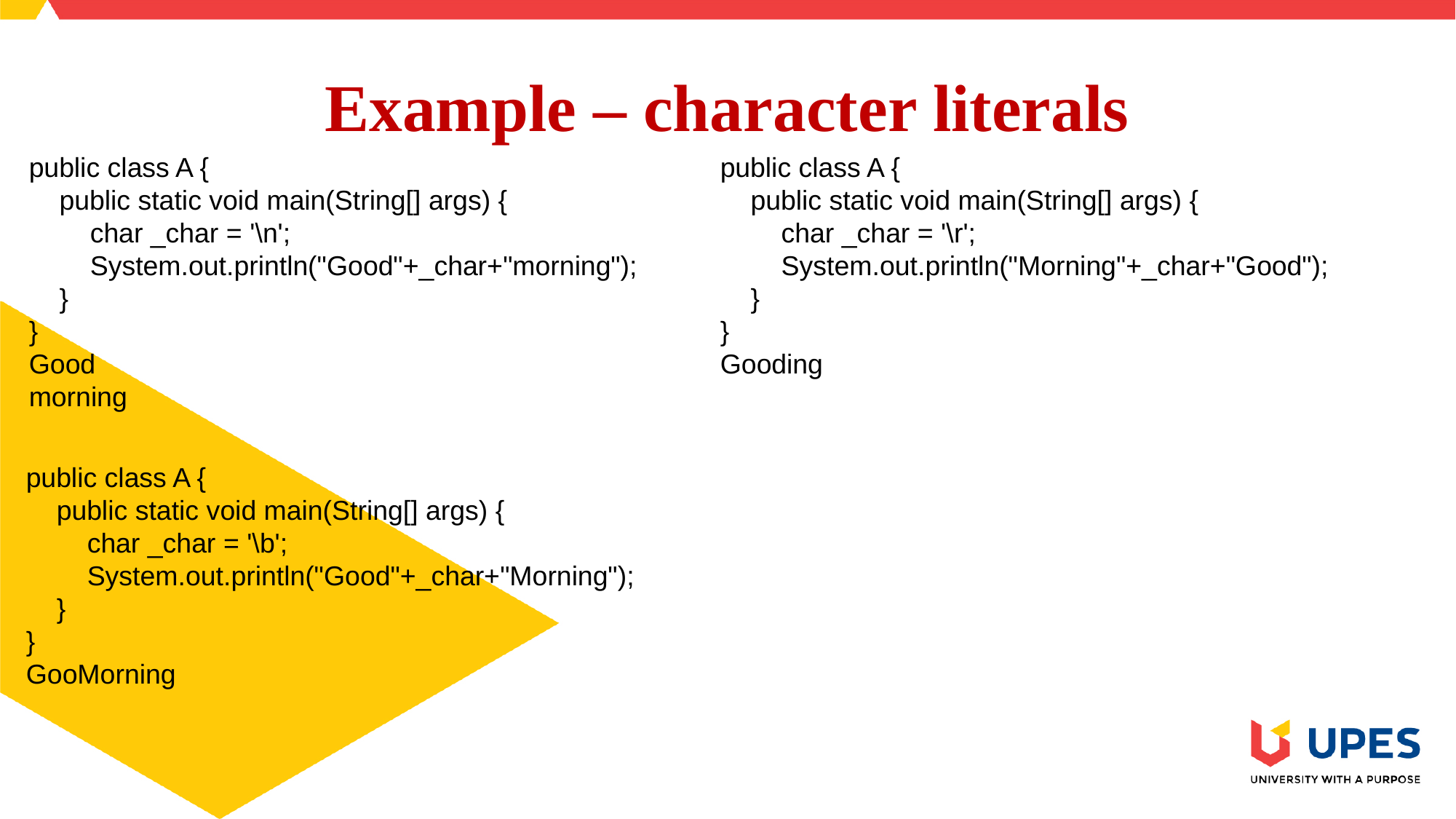

# Example – character literals
public class A {
    public static void main(String[] args) {
        char _char = '\n';
        System.out.println("Good"+_char+"morning");
    }
}
Good
morning
public class A {
    public static void main(String[] args) {
        char _char = '\r';
        System.out.println("Morning"+_char+"Good");
    }
}
Gooding
public class A {
    public static void main(String[] args) {
        char _char = '\b';
        System.out.println("Good"+_char+"Morning");
    }
}
GooMorning